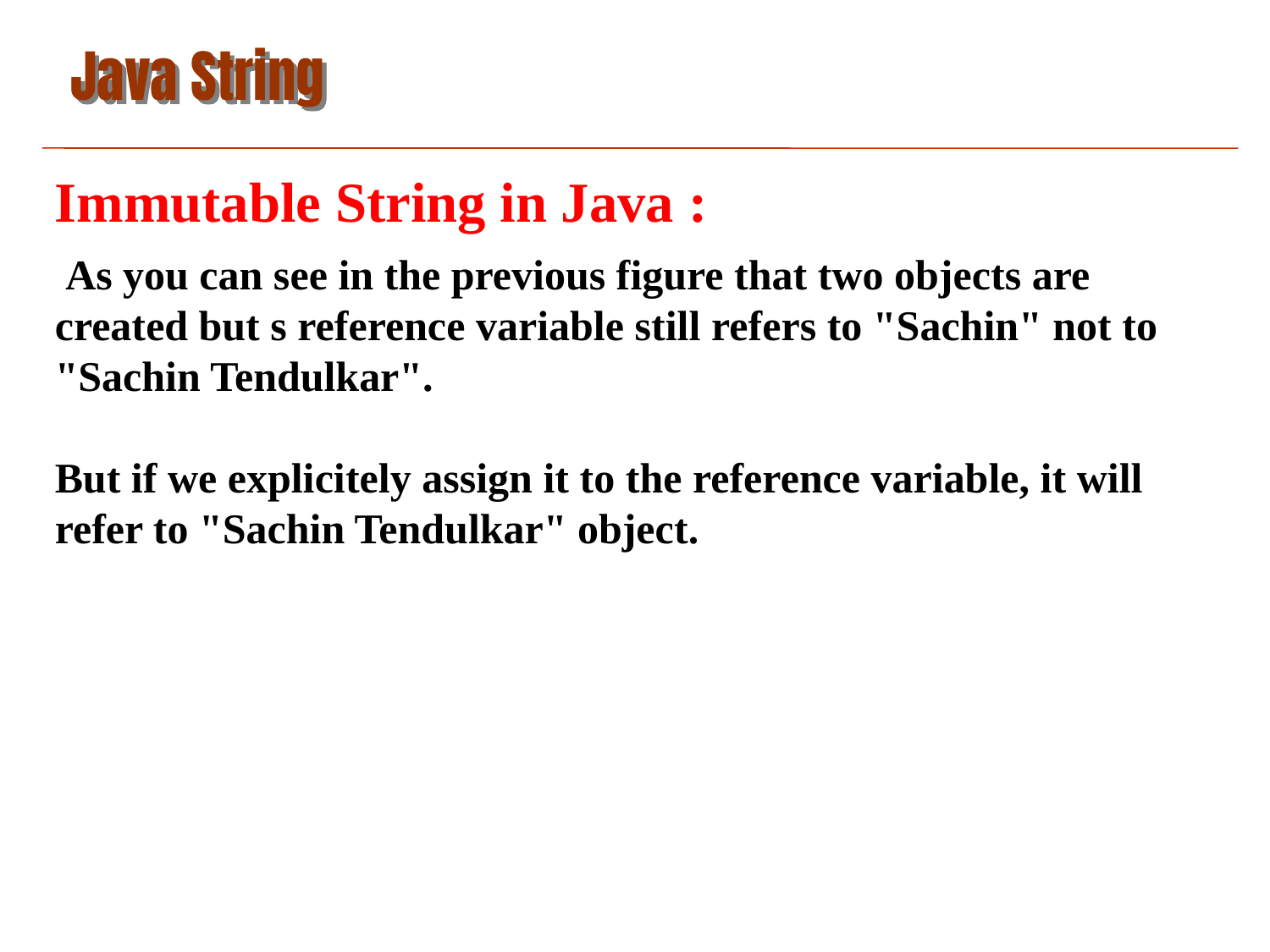

Java String

Immutable String in Java :
 As you can see in the previous figure that two objects are created but s reference variable still refers to "Sachin" not to "Sachin Tendulkar".

But if we explicitely assign it to the reference variable, it will refer to "Sachin Tendulkar" object.